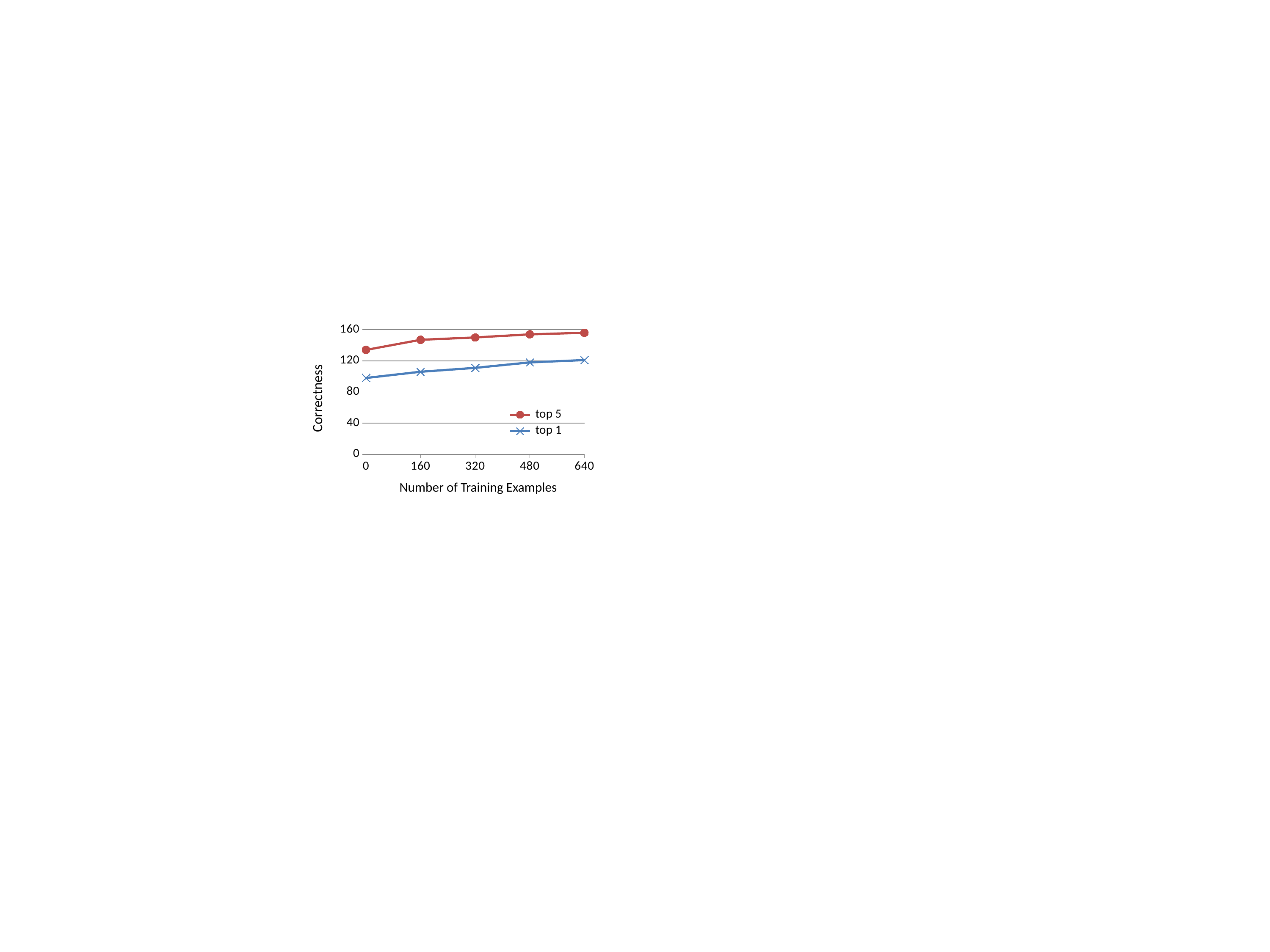

### Chart

| Category |  |  |
|---|---|---|
| 0.0 | 134.0 | 98.0 |
| 160.0 | 147.0 | 106.0 |
| 320.0 | 150.0 | 111.0 |
| 480.0 | 154.0 | 118.0 |
| 640.0 | 156.0 | 121.0 |
Correctness
Number of Training Examples